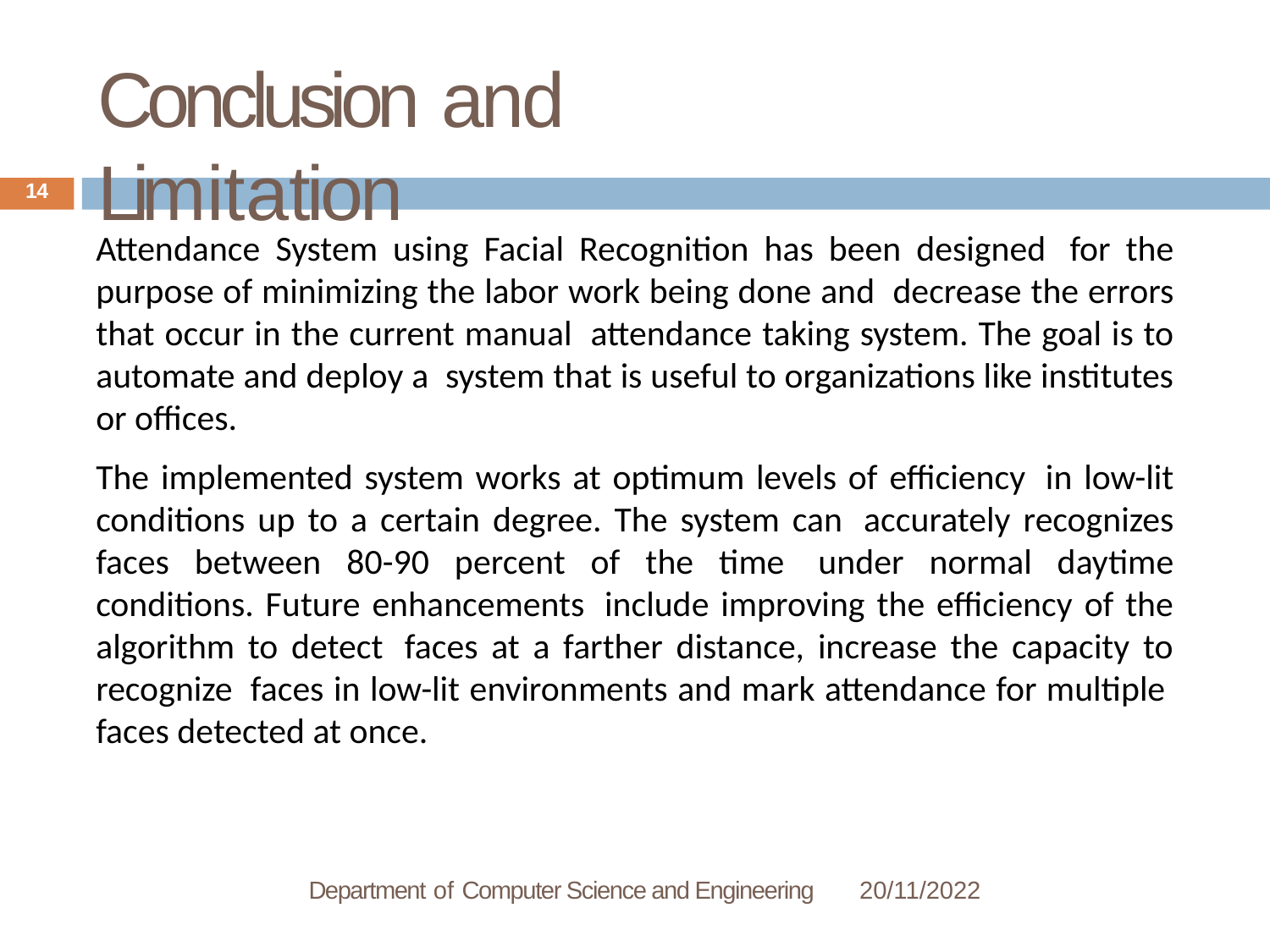

# Conclusion and Limitation
14
Attendance System using Facial Recognition has been designed  for the purpose of minimizing the labor work being done and  decrease the errors that occur in the current manual  attendance taking system. The goal is to automate and deploy a  system that is useful to organizations like institutes or offices.
The implemented system works at optimum levels of efficiency  in low-lit conditions up to a certain degree. The system can  accurately recognizes faces between 80-90 percent of the time  under normal daytime conditions. Future enhancements  include improving the efficiency of the algorithm to detect  faces at a farther distance, increase the capacity to recognize  faces in low-lit environments and mark attendance for multiple  faces detected at once.

Department of Computer Science and Engineering
20/11/2022